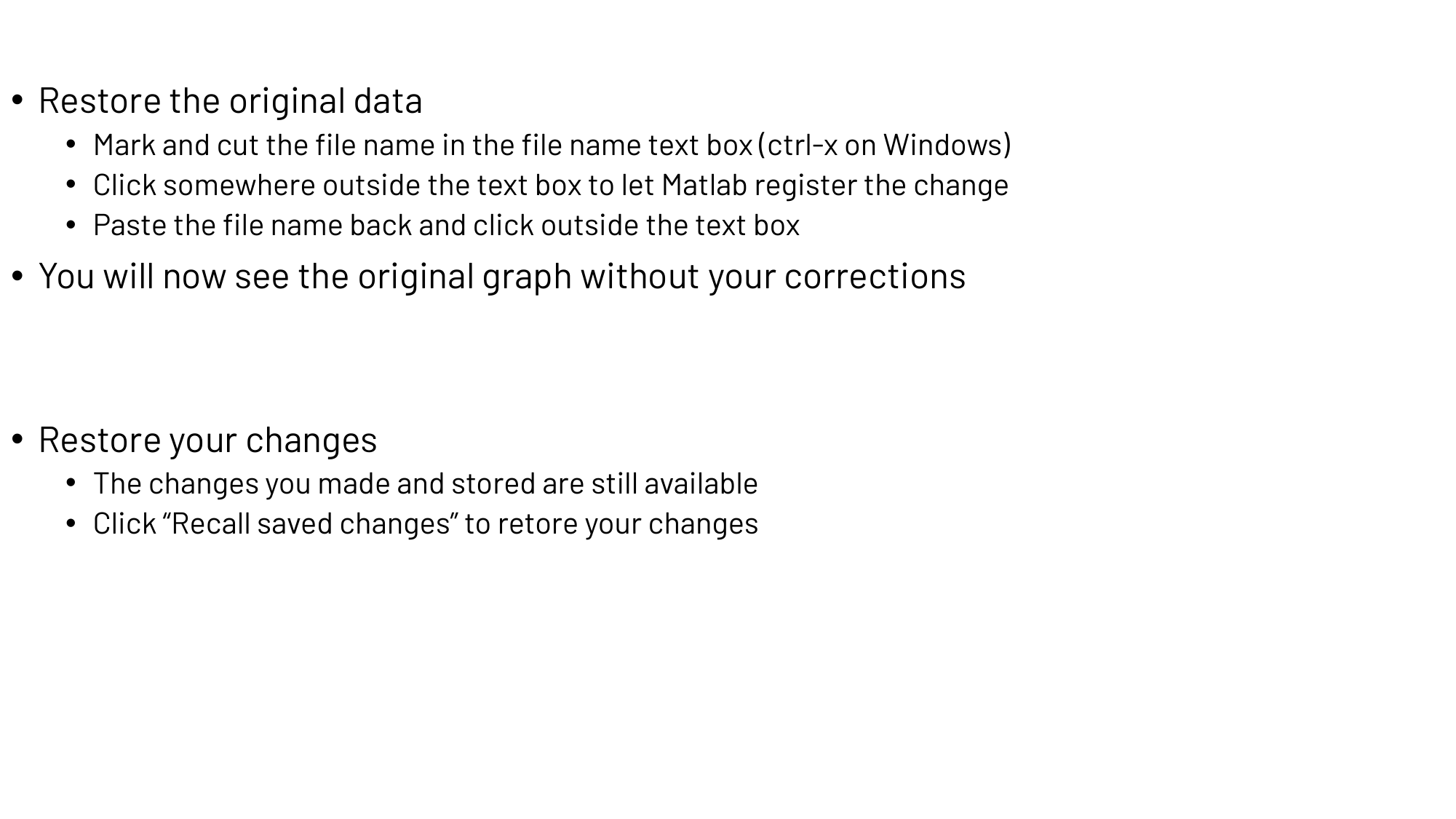

Restore the original data
Mark and cut the file name in the file name text box (ctrl-x on Windows)
Click somewhere outside the text box to let Matlab register the change
Paste the file name back and click outside the text box
You will now see the original graph without your corrections

Restore your changes
The changes you made and stored are still available
Click “Recall saved changes” to retore your changes